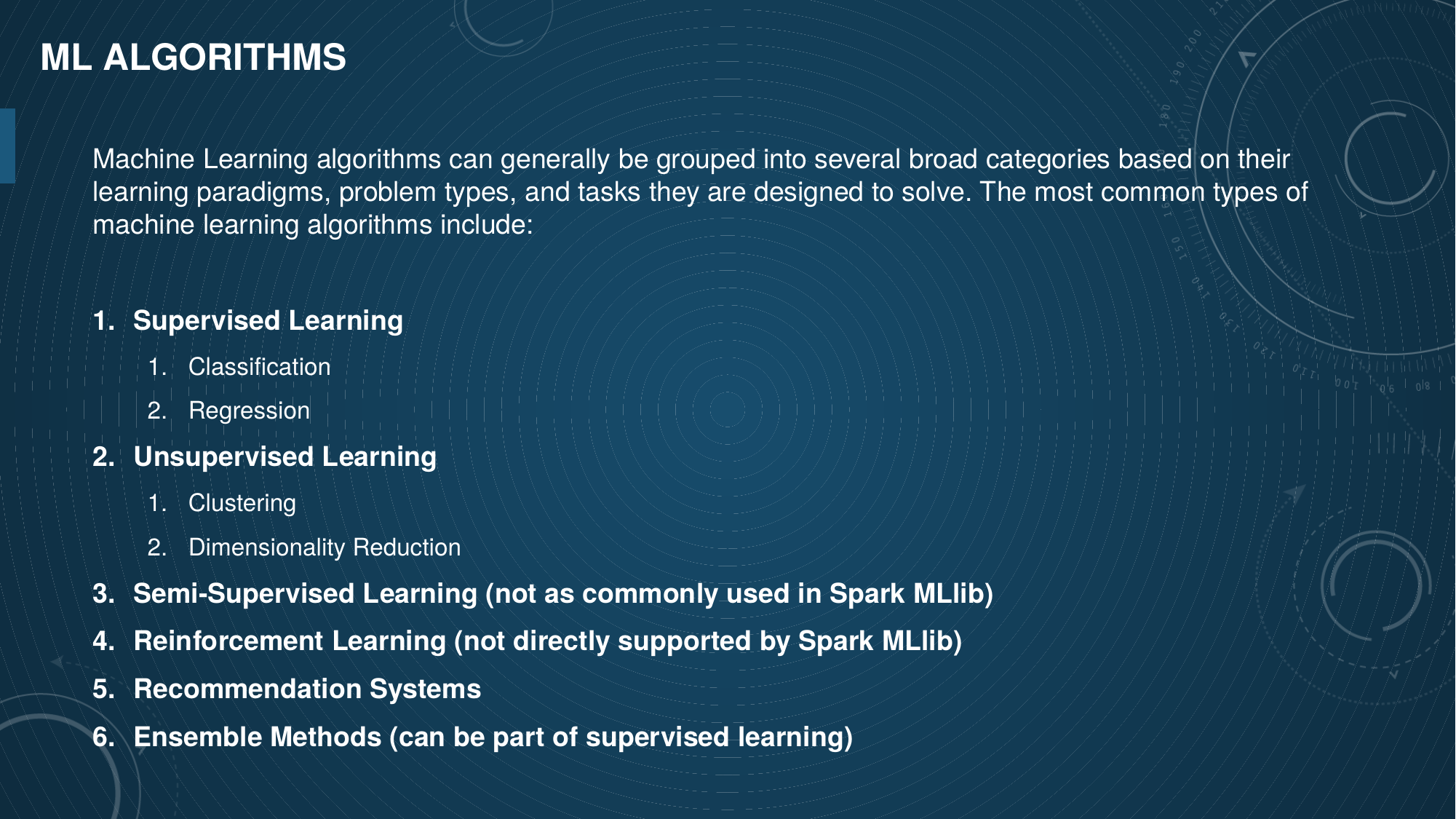

# ML Algorithms
Machine Learning algorithms can generally be grouped into several broad categories based on their learning paradigms, problem types, and tasks they are designed to solve. The most common types of machine learning algorithms include:

Supervised Learning
Classification
Regression
Unsupervised Learning
Clustering
Dimensionality Reduction
Semi-Supervised Learning (not as commonly used in Spark MLlib)
Reinforcement Learning (not directly supported by Spark MLlib)
Recommendation Systems
Ensemble Methods (can be part of supervised learning)